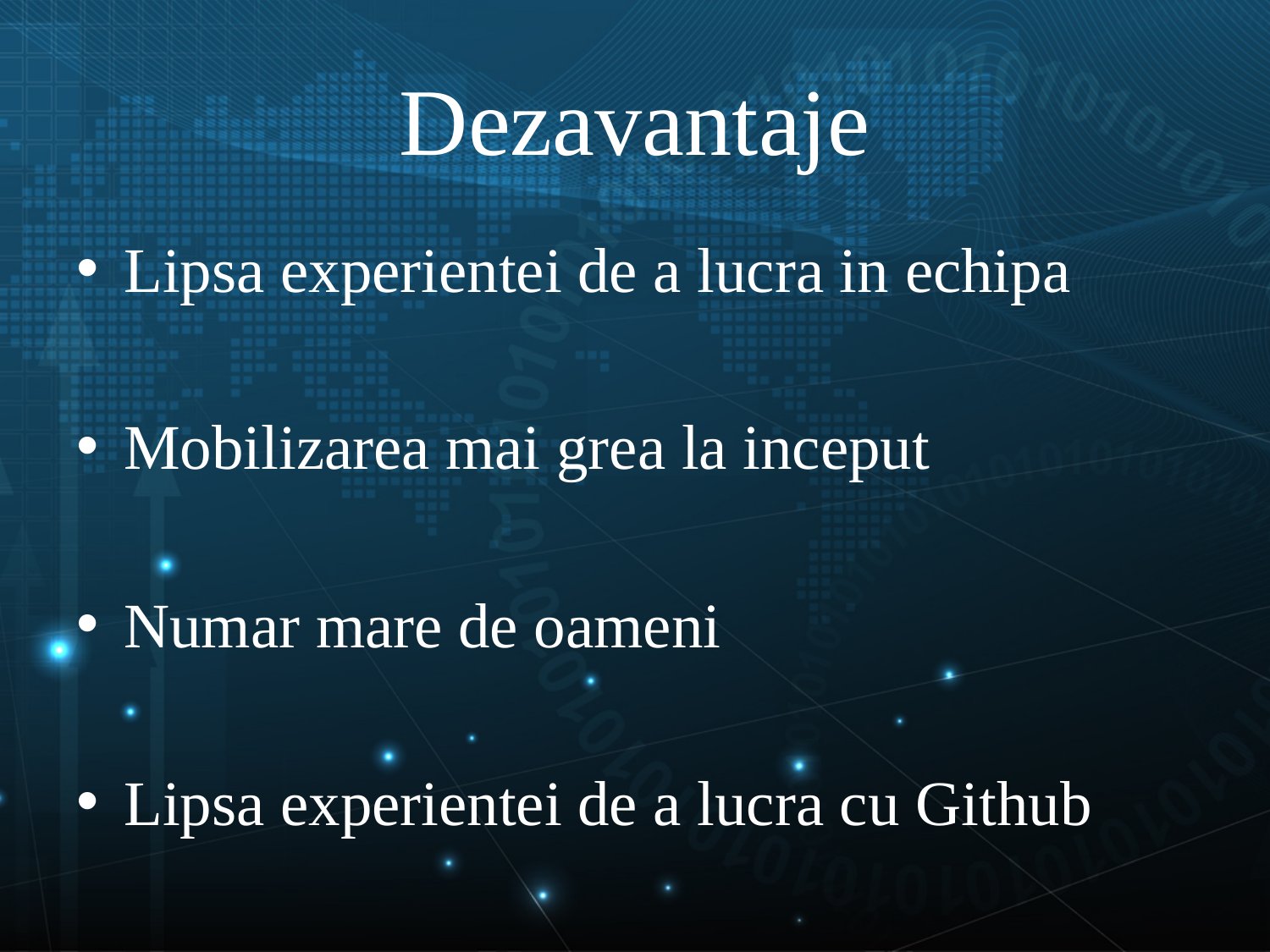

# Dezavantaje
Lipsa experientei de a lucra in echipa

Mobilizarea mai grea la inceput

Numar mare de oameni

Lipsa experientei de a lucra cu Github